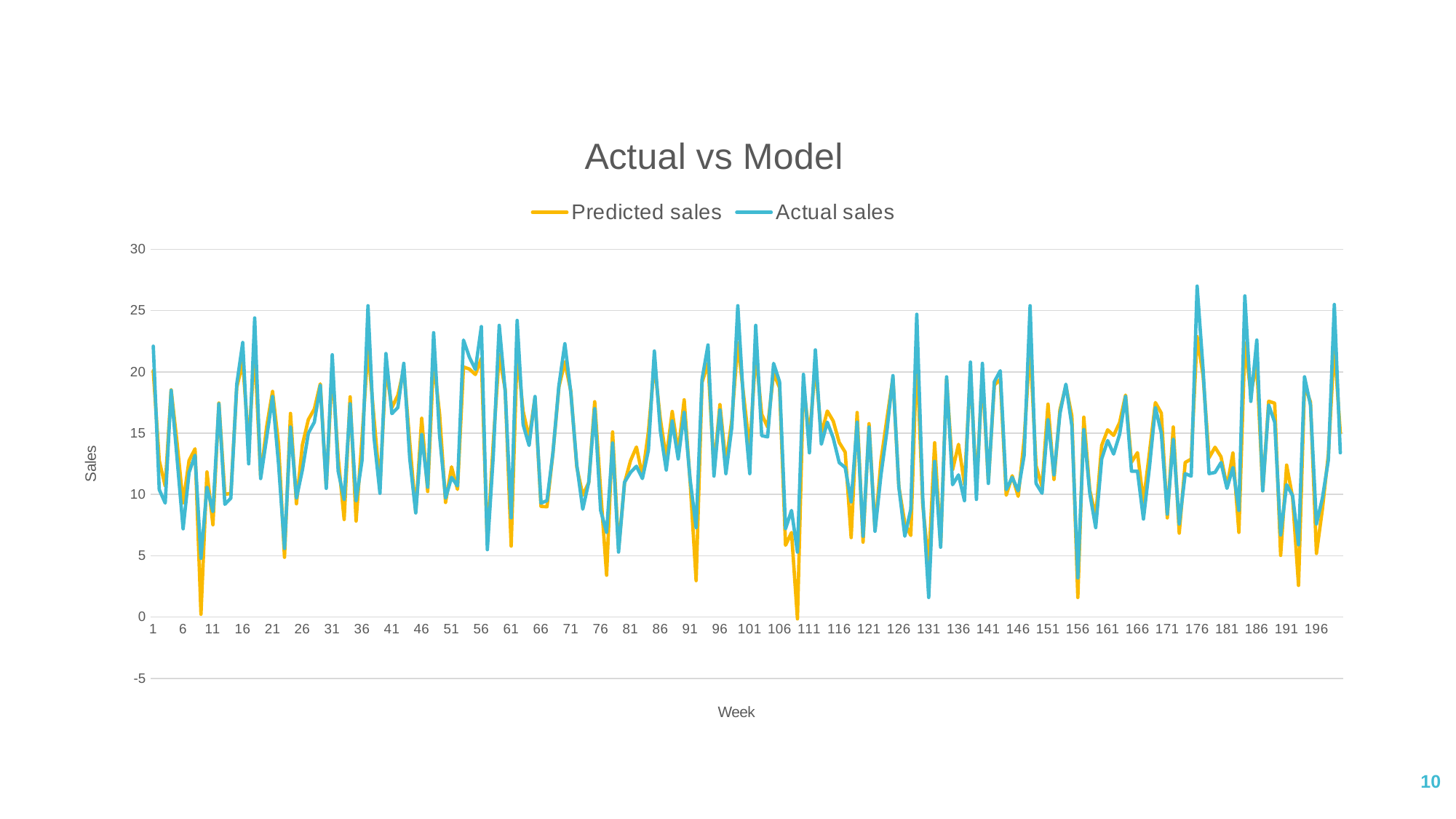

### Chart: Actual vs Model

| Category | Predicted sales | Actual sales |
|---|---|---|
10